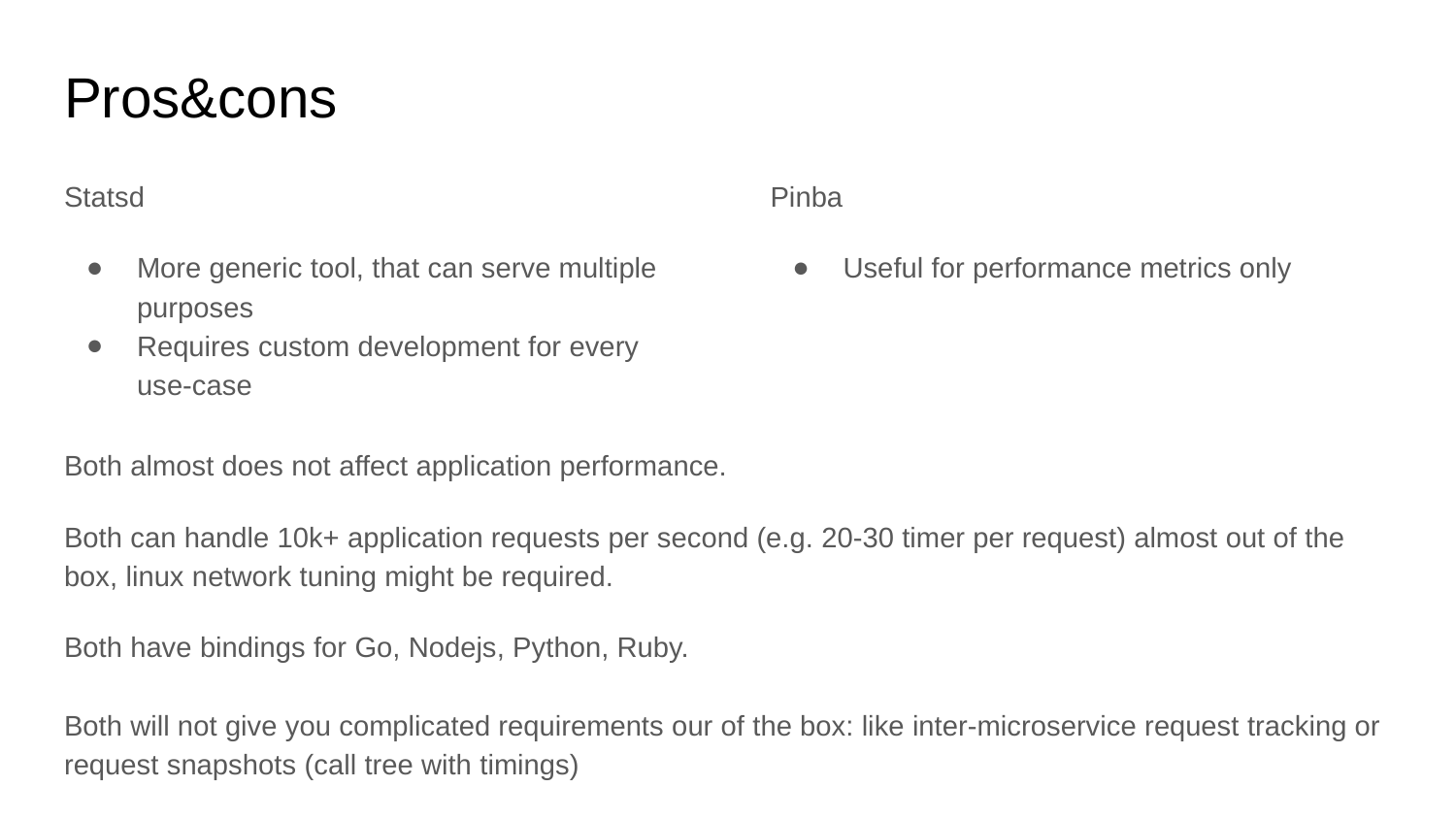

# Pros&cons
Statsd
More generic tool, that can serve multiple purposes
Requires custom development for every use-case
Pinba
Useful for performance metrics only
Both almost does not affect application performance.
Both can handle 10k+ application requests per second (e.g. 20-30 timer per request) almost out of the box, linux network tuning might be required.
Both have bindings for Go, Nodejs, Python, Ruby.
Both will not give you complicated requirements our of the box: like inter-microservice request tracking or request snapshots (call tree with timings)